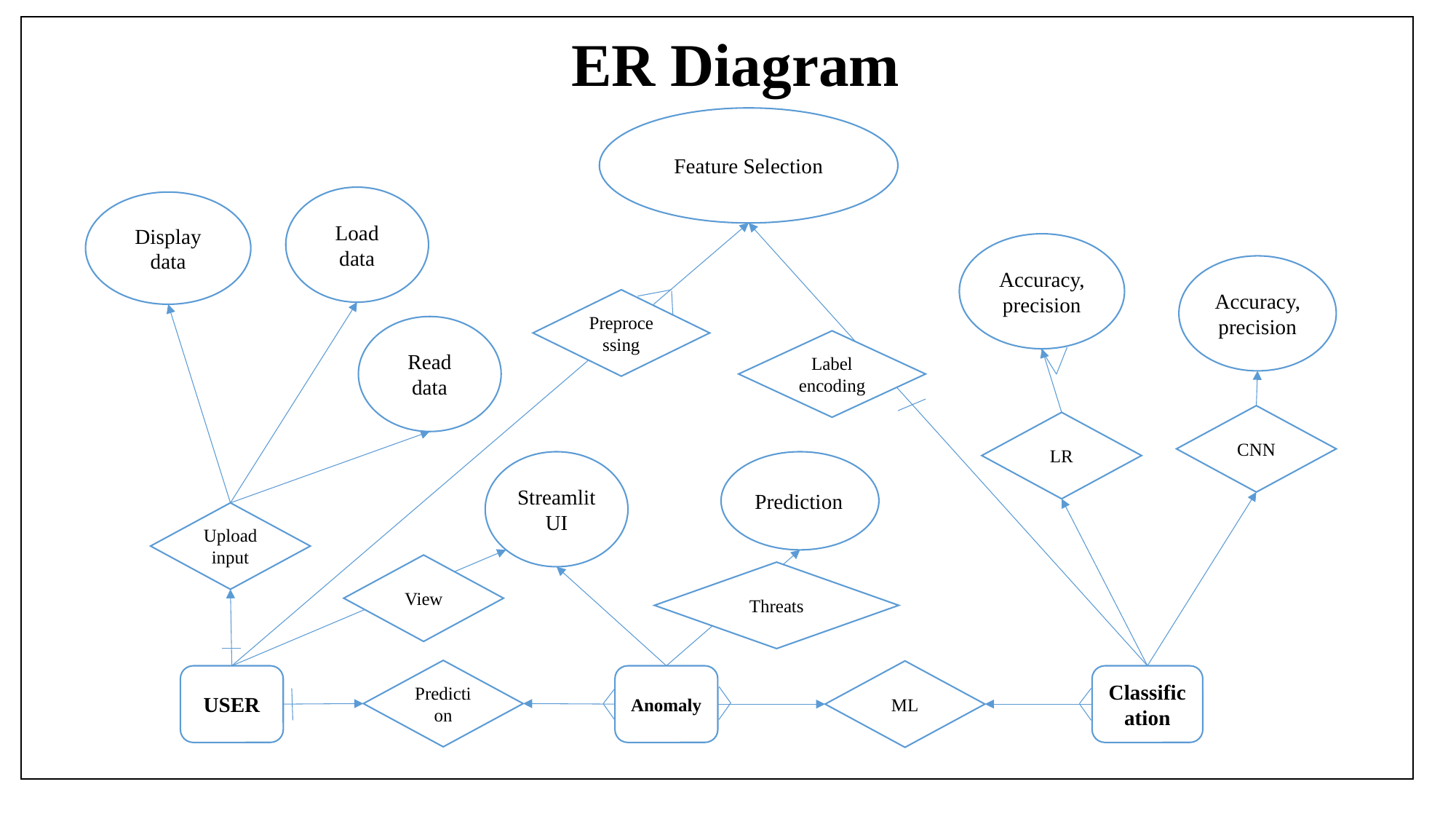

ER Diagram
Feature Selection
Load data
Display data
Accuracy, precision
Accuracy, precision
Preprocessing
Read data
Label encoding
CNN
LR
Prediction
Streamlit UI
Upload input
View
Threats
Prediction
ML
USER
Anomaly
Classification